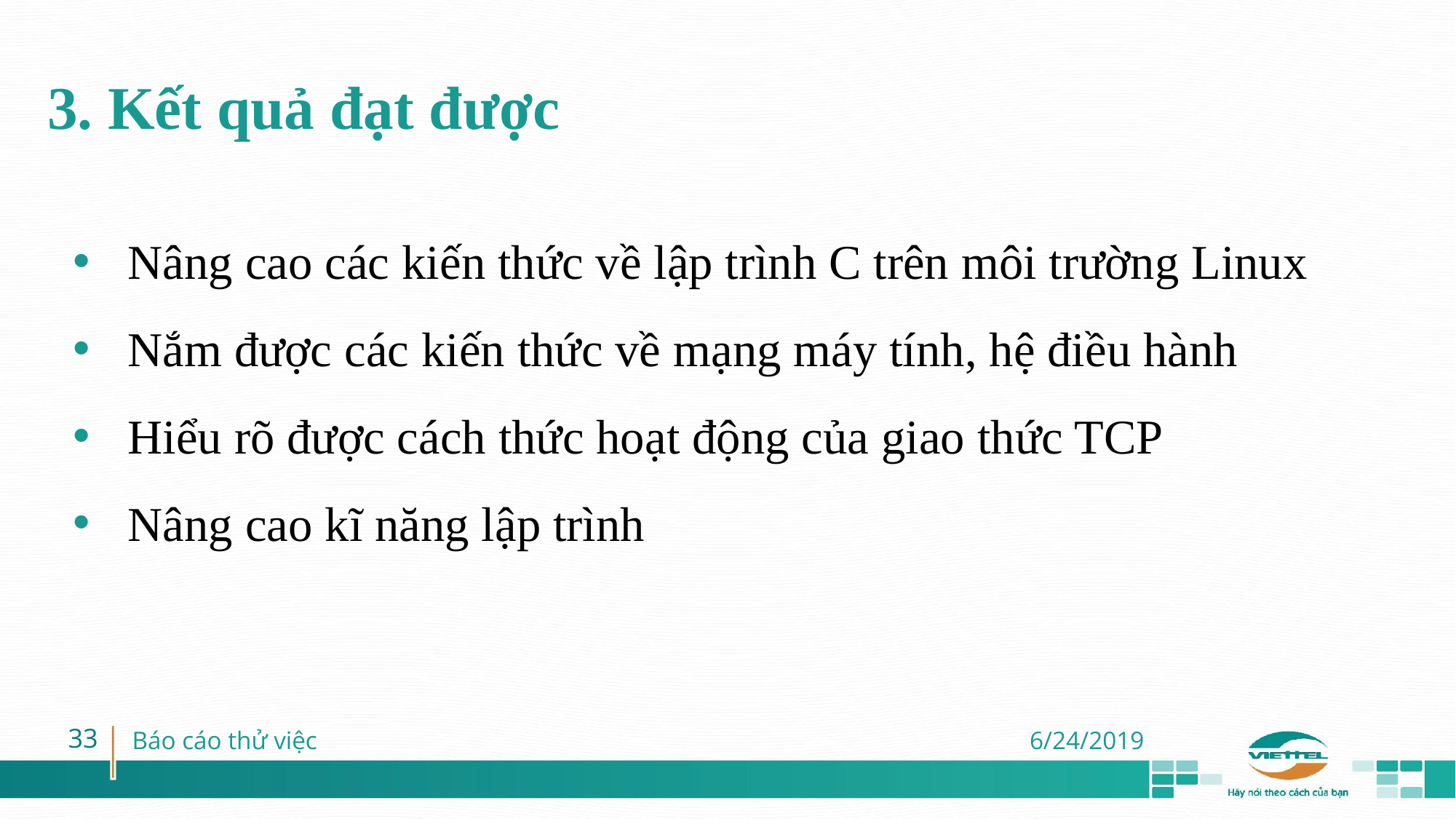

3. Kết quả đạt được
Nâng cao các kiến thức về lập trình C trên môi trường Linux
Nắm được các kiến thức về mạng máy tính, hệ điều hành
Hiểu rõ được cách thức hoạt động của giao thức TCP
Nâng cao kĩ năng lập trình
33
Báo cáo thử việc
6/24/2019